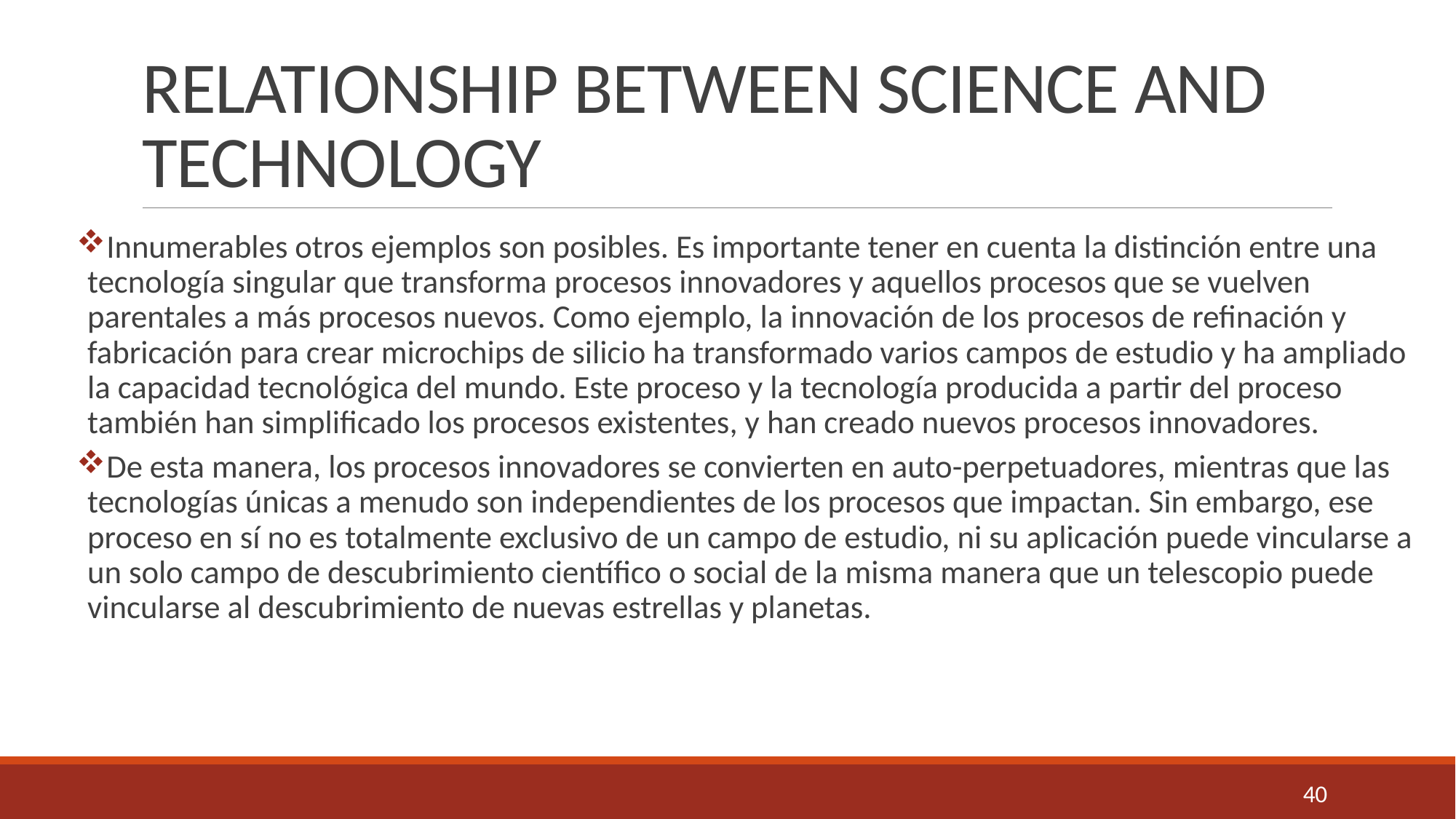

# RELATIONSHIP BETWEEN SCIENCE AND TECHNOLOGY
Innumerables otros ejemplos son posibles. Es importante tener en cuenta la distinción entre una tecnología singular que transforma procesos innovadores y aquellos procesos que se vuelven parentales a más procesos nuevos. Como ejemplo, la innovación de los procesos de refinación y fabricación para crear microchips de silicio ha transformado varios campos de estudio y ha ampliado la capacidad tecnológica del mundo. Este proceso y la tecnología producida a partir del proceso también han simplificado los procesos existentes, y han creado nuevos procesos innovadores.
De esta manera, los procesos innovadores se convierten en auto-perpetuadores, mientras que las tecnologías únicas a menudo son independientes de los procesos que impactan. Sin embargo, ese proceso en sí no es totalmente exclusivo de un campo de estudio, ni su aplicación puede vincularse a un solo campo de descubrimiento científico o social de la misma manera que un telescopio puede vincularse al descubrimiento de nuevas estrellas y planetas.
40